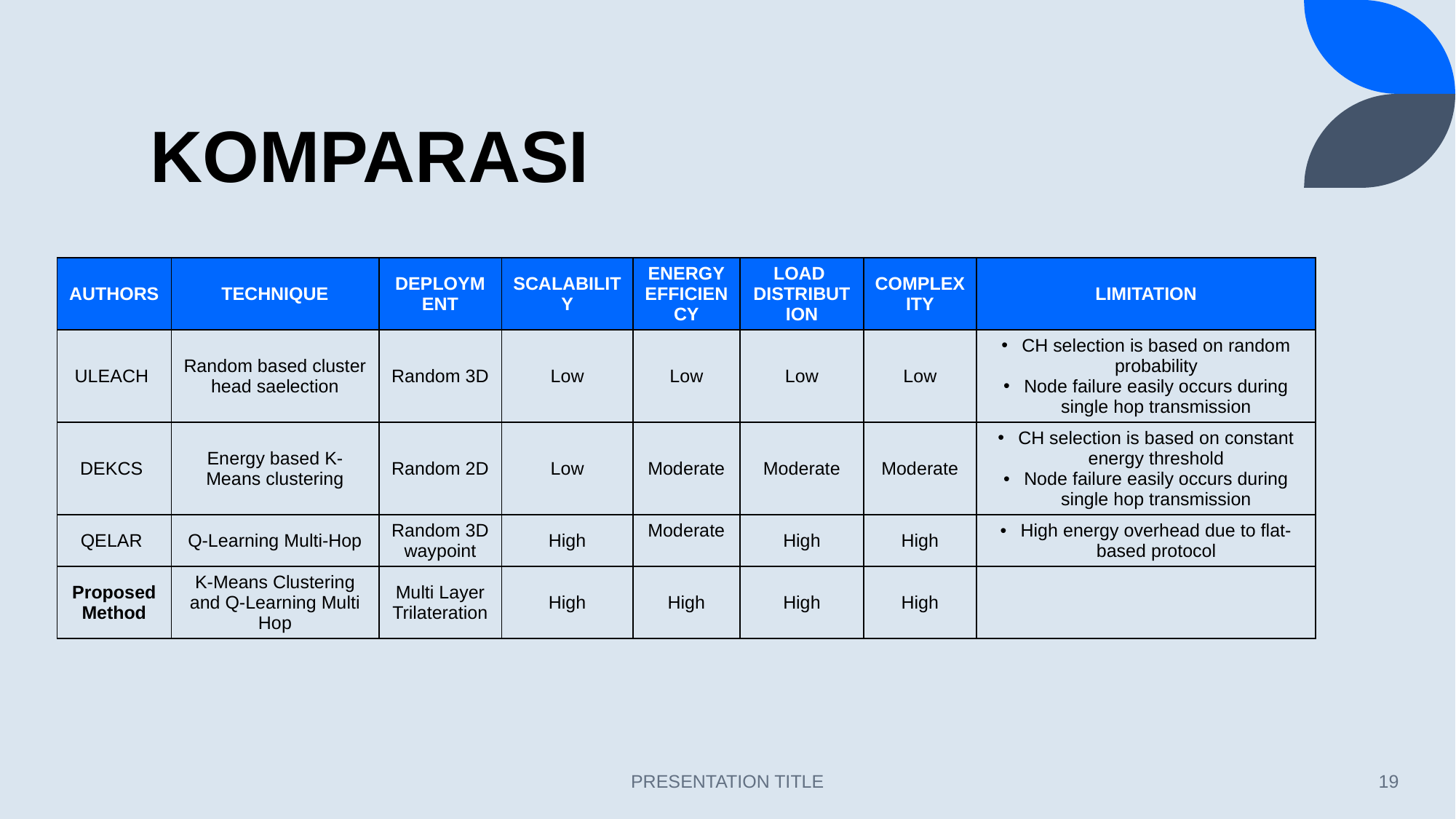

# KOMPARASI
| AUTHORS | TECHNIQUE | DEPLOYMENT | SCALABILITY | ENERGY EFFICIENCY | LOAD DISTRIBUTION | COMPLEXITY | LIMITATION |
| --- | --- | --- | --- | --- | --- | --- | --- |
| ULEACH | Random based cluster head saelection | Random 3D | Low | Low | Low | Low | CH selection is based on random probability Node failure easily occurs during single hop transmission |
| DEKCS | Energy based K-Means clustering | Random 2D | Low | Moderate | Moderate | Moderate | CH selection is based on constant energy threshold Node failure easily occurs during single hop transmission |
| QELAR | Q-Learning Multi-Hop | Random 3D waypoint | High | Moderate | High | High | High energy overhead due to flat-based protocol |
| Proposed Method | K-Means Clustering and Q-Learning Multi Hop | Multi Layer Trilateration | High | High | High | High |  |
PRESENTATION TITLE
19